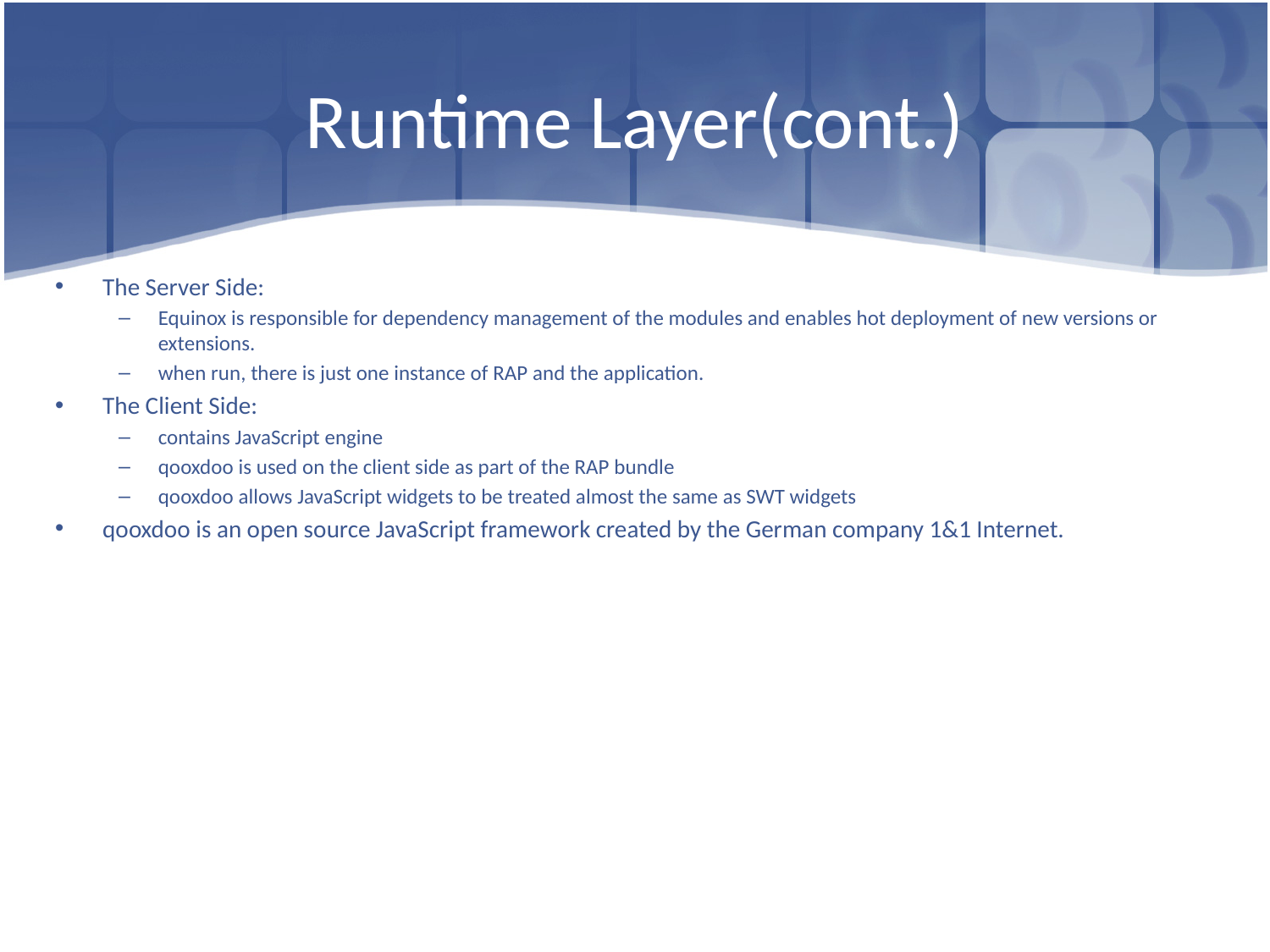

# Runtime Layer(cont.)
The Server Side:
Equinox is responsible for dependency management of the modules and enables hot deployment of new versions or extensions.
when run, there is just one instance of RAP and the application.
The Client Side:
contains JavaScript engine
qooxdoo is used on the client side as part of the RAP bundle
qooxdoo allows JavaScript widgets to be treated almost the same as SWT widgets
qooxdoo is an open source JavaScript framework created by the German company 1&1 Internet.